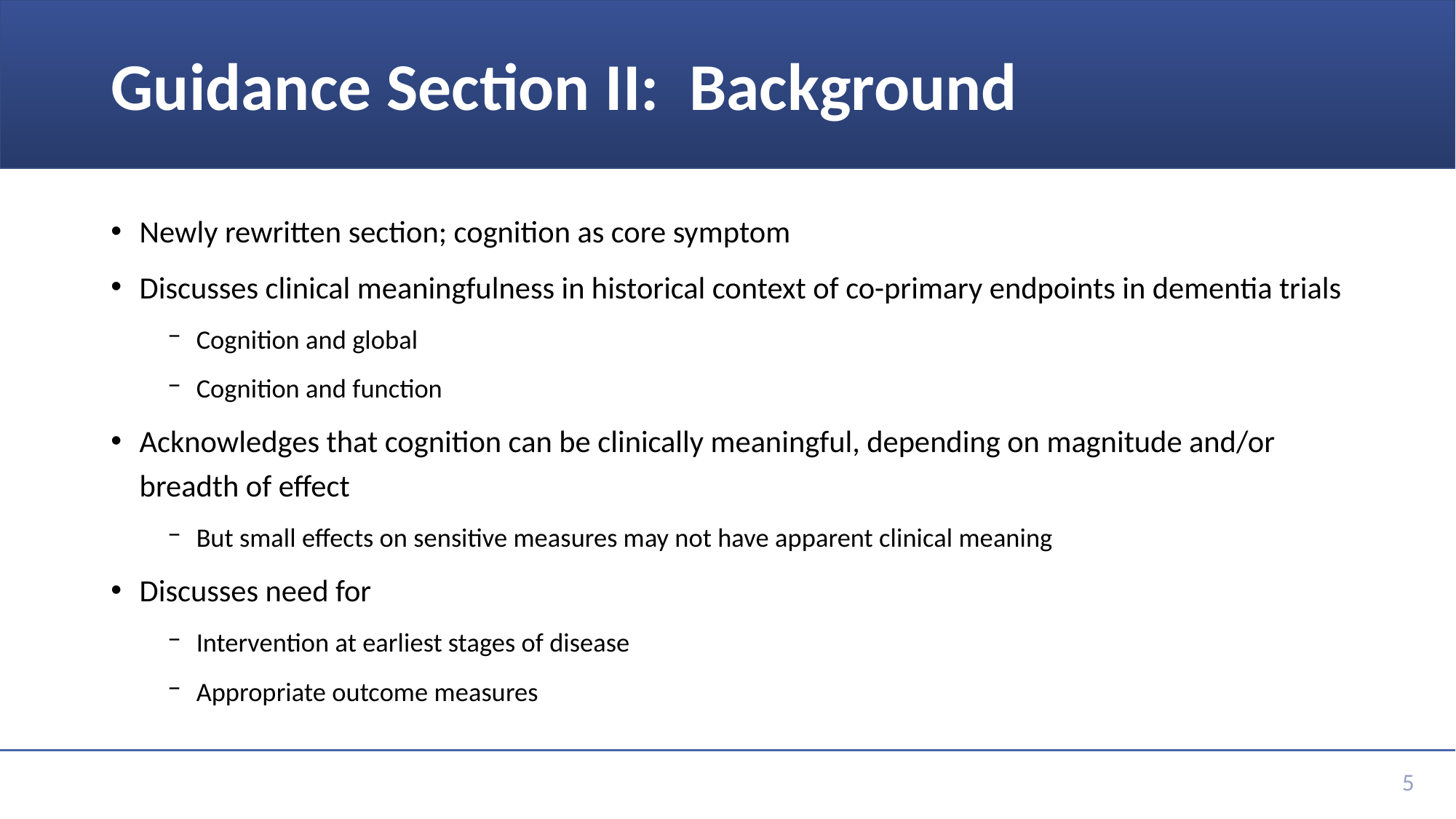

# Guidance Section II:  Background
Newly rewritten section; cognition as core symptom
Discusses clinical meaningfulness in historical context of co-primary endpoints in dementia trials
Cognition and global
Cognition and function
Acknowledges that cognition can be clinically meaningful, depending on magnitude and/or breadth of effect
But small effects on sensitive measures may not have apparent clinical meaning
Discusses need for
Intervention at earliest stages of disease
Appropriate outcome measures
5